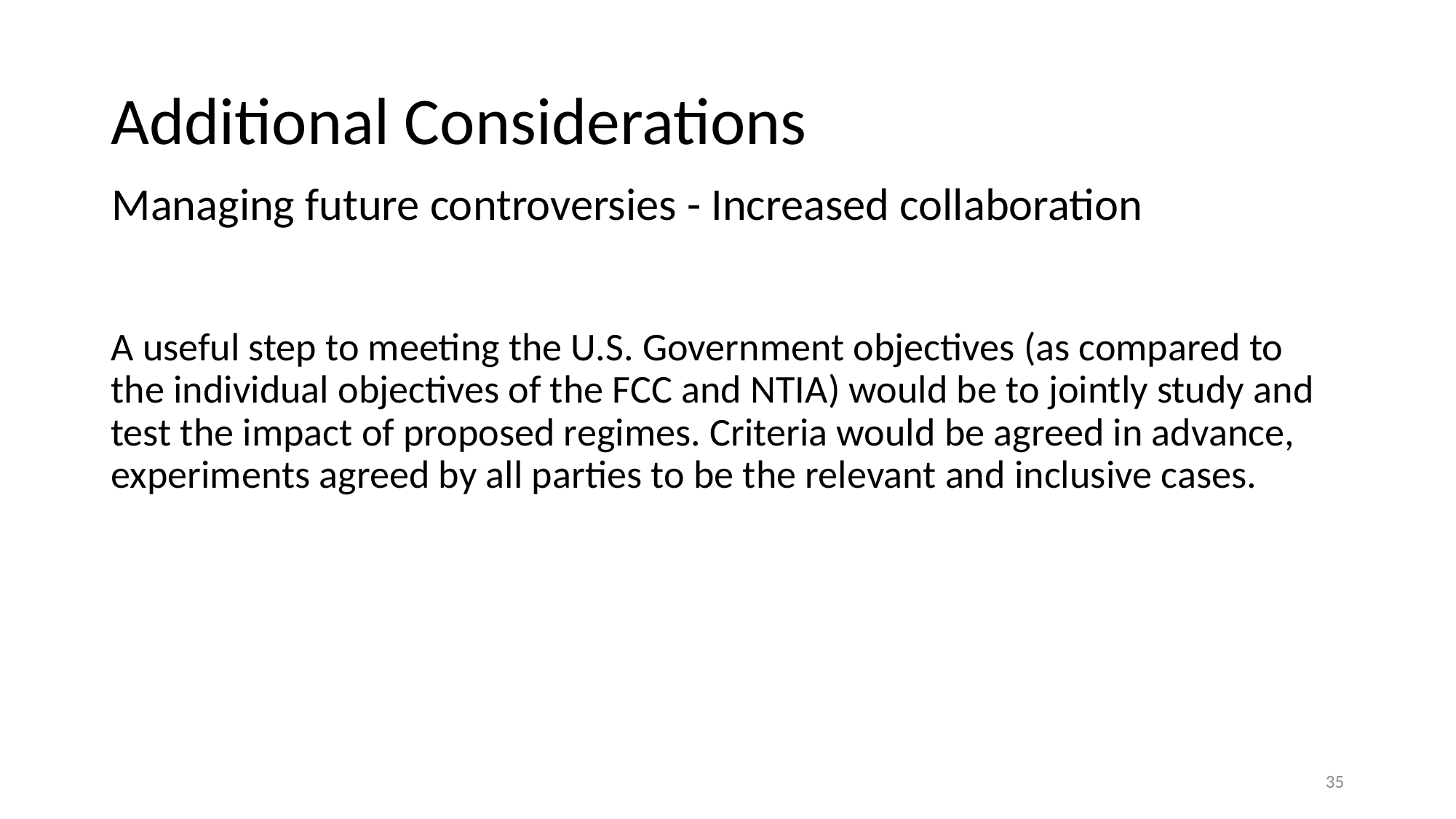

# Additional Considerations
Managing future controversies - Increased collaboration
A useful step to meeting the U.S. Government objectives (as compared to the individual objectives of the FCC and NTIA) would be to jointly study and test the impact of proposed regimes. Criteria would be agreed in advance, experiments agreed by all parties to be the relevant and inclusive cases.
35